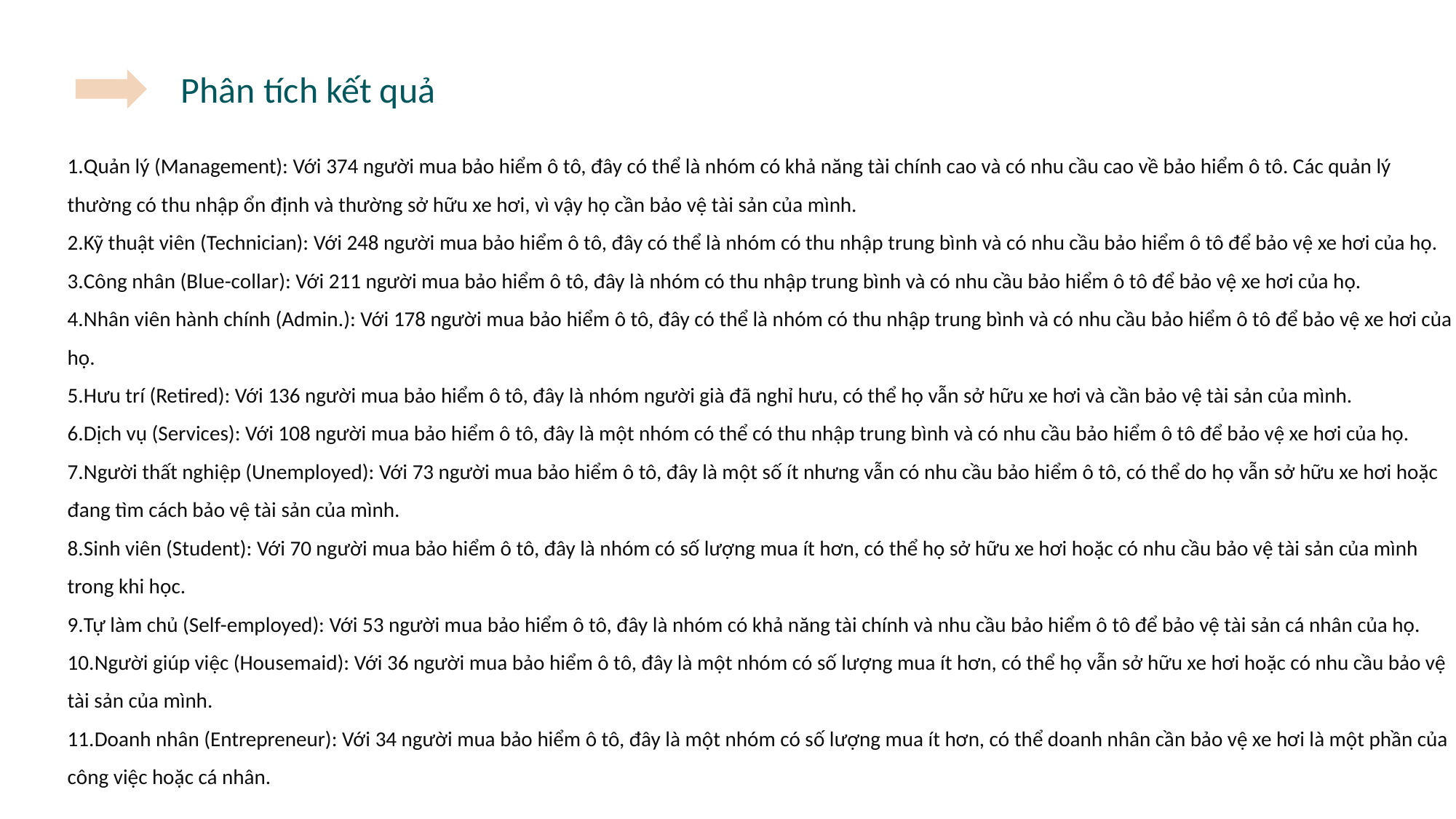

Phân tích kết quả

Quản lý (Management): Với 374 người mua bảo hiểm ô tô, đây có thể là nhóm có khả năng tài chính cao và có nhu cầu cao về bảo hiểm ô tô. Các quản lý thường có thu nhập ổn định và thường sở hữu xe hơi, vì vậy họ cần bảo vệ tài sản của mình.
Kỹ thuật viên (Technician): Với 248 người mua bảo hiểm ô tô, đây có thể là nhóm có thu nhập trung bình và có nhu cầu bảo hiểm ô tô để bảo vệ xe hơi của họ.
Công nhân (Blue-collar): Với 211 người mua bảo hiểm ô tô, đây là nhóm có thu nhập trung bình và có nhu cầu bảo hiểm ô tô để bảo vệ xe hơi của họ.
Nhân viên hành chính (Admin.): Với 178 người mua bảo hiểm ô tô, đây có thể là nhóm có thu nhập trung bình và có nhu cầu bảo hiểm ô tô để bảo vệ xe hơi của họ.
Hưu trí (Retired): Với 136 người mua bảo hiểm ô tô, đây là nhóm người già đã nghỉ hưu, có thể họ vẫn sở hữu xe hơi và cần bảo vệ tài sản của mình.
Dịch vụ (Services): Với 108 người mua bảo hiểm ô tô, đây là một nhóm có thể có thu nhập trung bình và có nhu cầu bảo hiểm ô tô để bảo vệ xe hơi của họ.
Người thất nghiệp (Unemployed): Với 73 người mua bảo hiểm ô tô, đây là một số ít nhưng vẫn có nhu cầu bảo hiểm ô tô, có thể do họ vẫn sở hữu xe hơi hoặc đang tìm cách bảo vệ tài sản của mình.
Sinh viên (Student): Với 70 người mua bảo hiểm ô tô, đây là nhóm có số lượng mua ít hơn, có thể họ sở hữu xe hơi hoặc có nhu cầu bảo vệ tài sản của mình trong khi học.
Tự làm chủ (Self-employed): Với 53 người mua bảo hiểm ô tô, đây là nhóm có khả năng tài chính và nhu cầu bảo hiểm ô tô để bảo vệ tài sản cá nhân của họ.
Người giúp việc (Housemaid): Với 36 người mua bảo hiểm ô tô, đây là một nhóm có số lượng mua ít hơn, có thể họ vẫn sở hữu xe hơi hoặc có nhu cầu bảo vệ tài sản của mình.
Doanh nhân (Entrepreneur): Với 34 người mua bảo hiểm ô tô, đây là một nhóm có số lượng mua ít hơn, có thể doanh nhân cần bảo vệ xe hơi là một phần của công việc hoặc cá nhân.